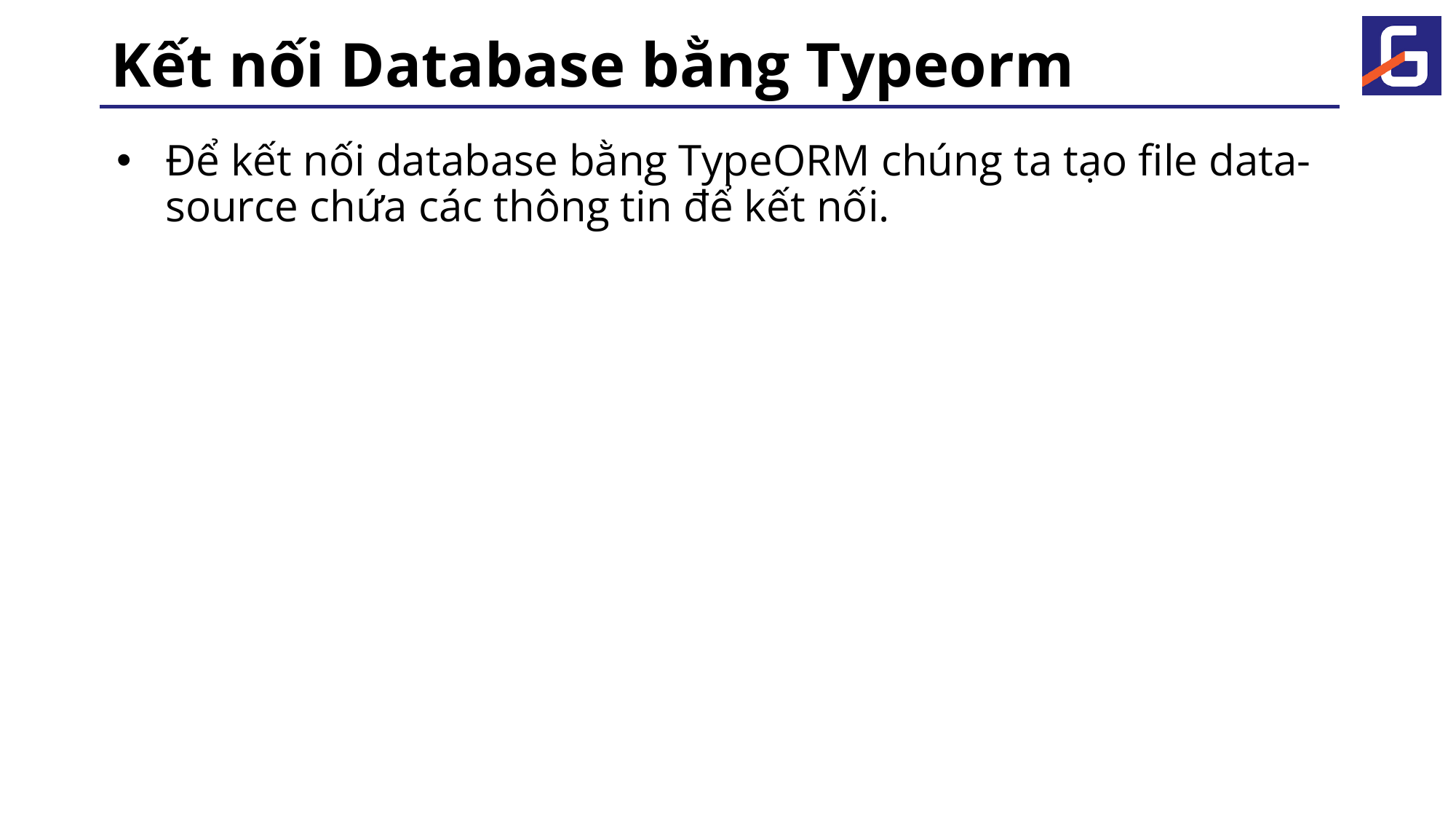

# Kết nối Database bằng Typeorm
Để kết nối database bằng TypeORM chúng ta tạo file data-source chứa các thông tin để kết nối.